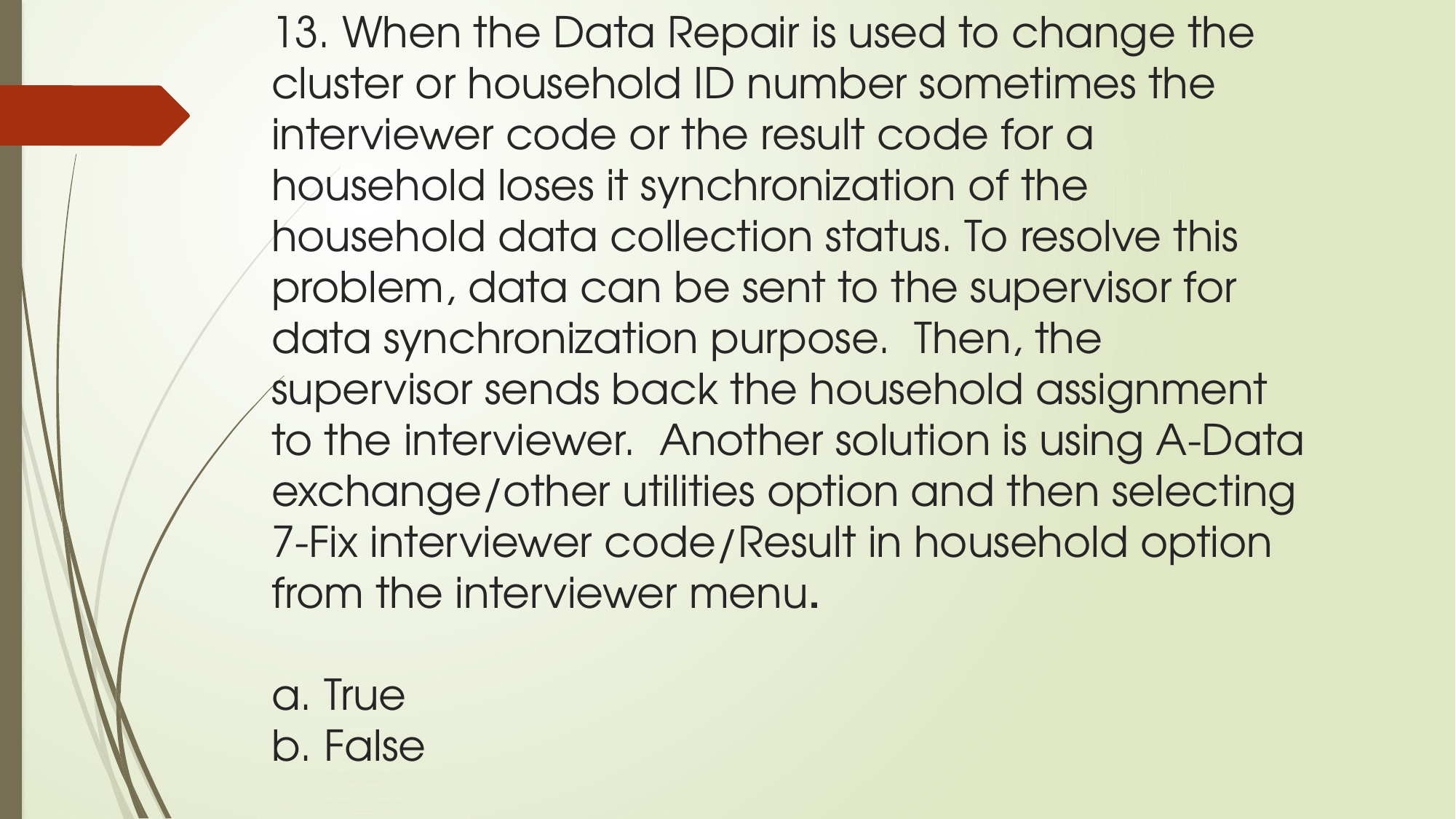

# 13. When the Data Repair is used to change the cluster or household ID number sometimes the interviewer code or the result code for a household loses it synchronization of the household data collection status. To resolve this problem, data can be sent to the supervisor for data synchronization purpose.  Then, the supervisor sends back the household assignment to the interviewer.  Another solution is using A-Data exchange/other utilities option and then selecting 7-Fix interviewer code/Result in household option from the interviewer menu. a. True b. False